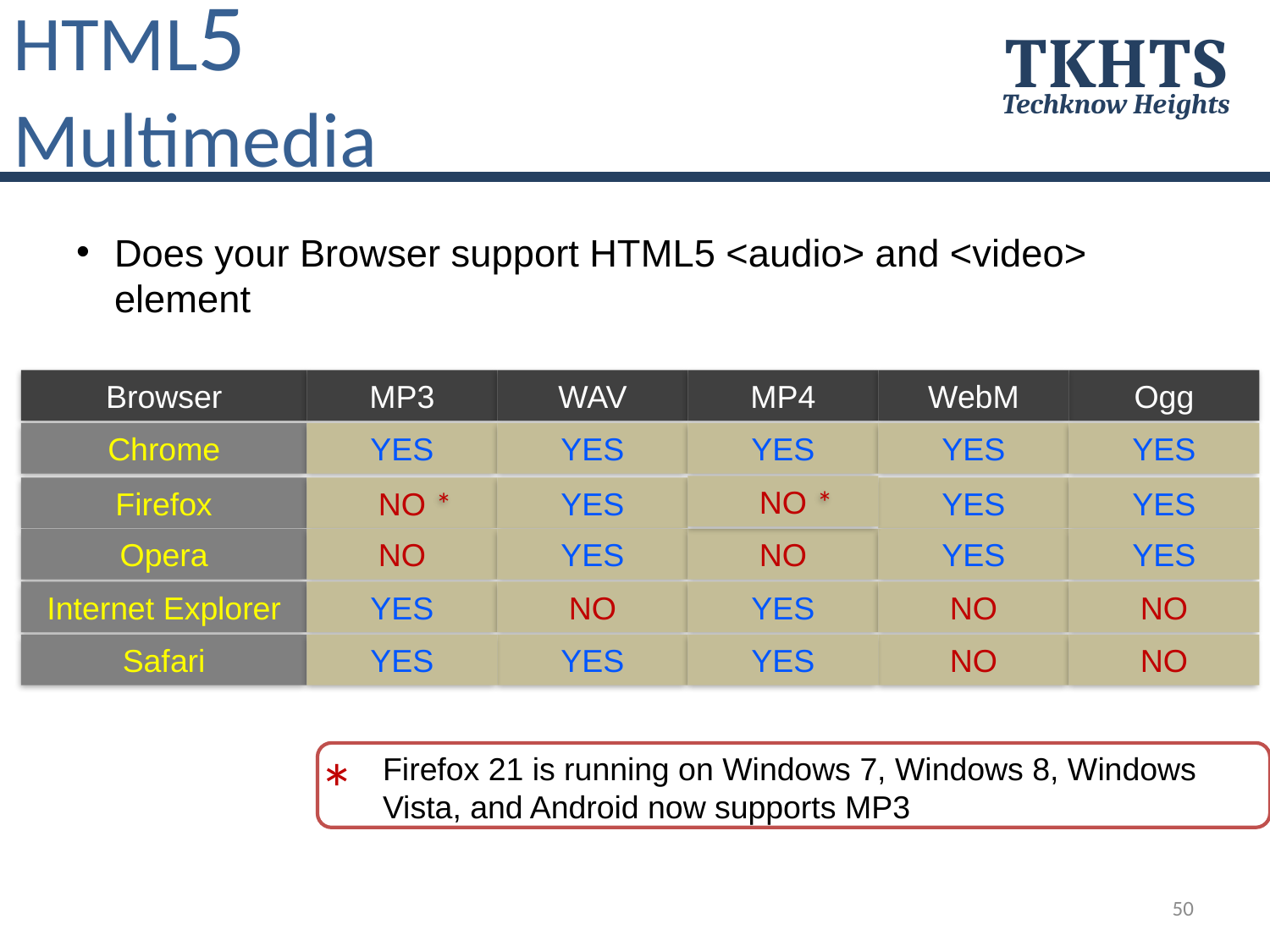

HTML5
Multimedia
TKHTS
Techknow Heights

Does your Browser support HTML5 <audio> and <video> element
Browser
MP3
WAV
MP4
WebM
Ogg
Chrome
YES
YES
YES
YES
YES
NO
*
Firefox
NO
*
YES
YES
YES
Opera
NO
YES
NO
YES
YES
Internet Explorer
YES
NO
YES
NO
NO
Safari
YES
YES
YES
NO
NO
*

Firefox 21 is running on Windows 7, Windows 8, Windows Vista, and Android now supports MP3
50